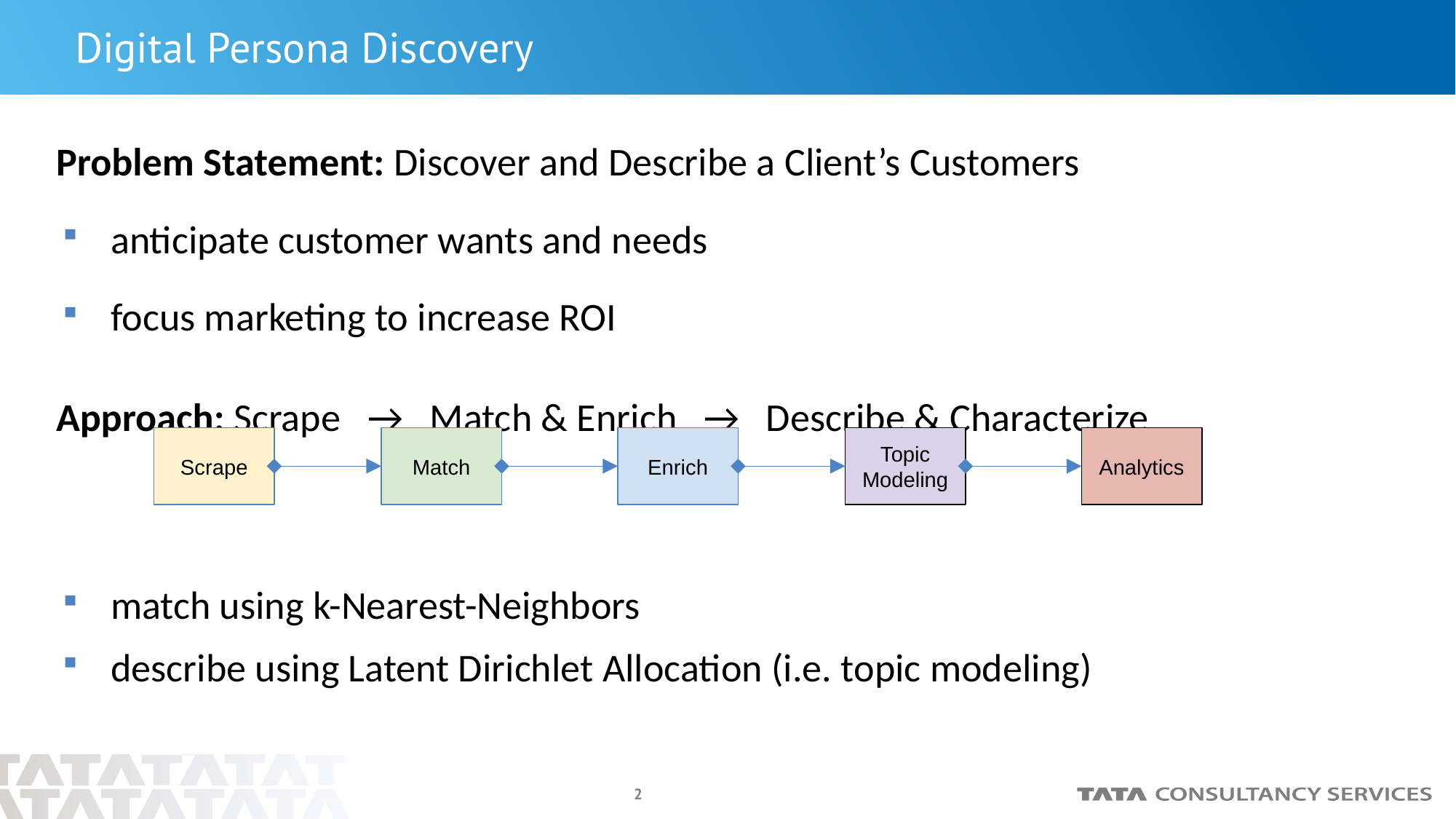

# Digital Persona Discovery
Problem Statement: Discover and Describe a Client’s Customers
anticipate customer wants and needs
focus marketing to increase ROI
Approach: Scrape   →   Match & Enrich   →   Describe & Characterize

match using k-Nearest-Neighbors
describe using Latent Dirichlet Allocation (i.e. topic modeling)

Scrape
Match
Enrich
Topic Modeling
Analytics